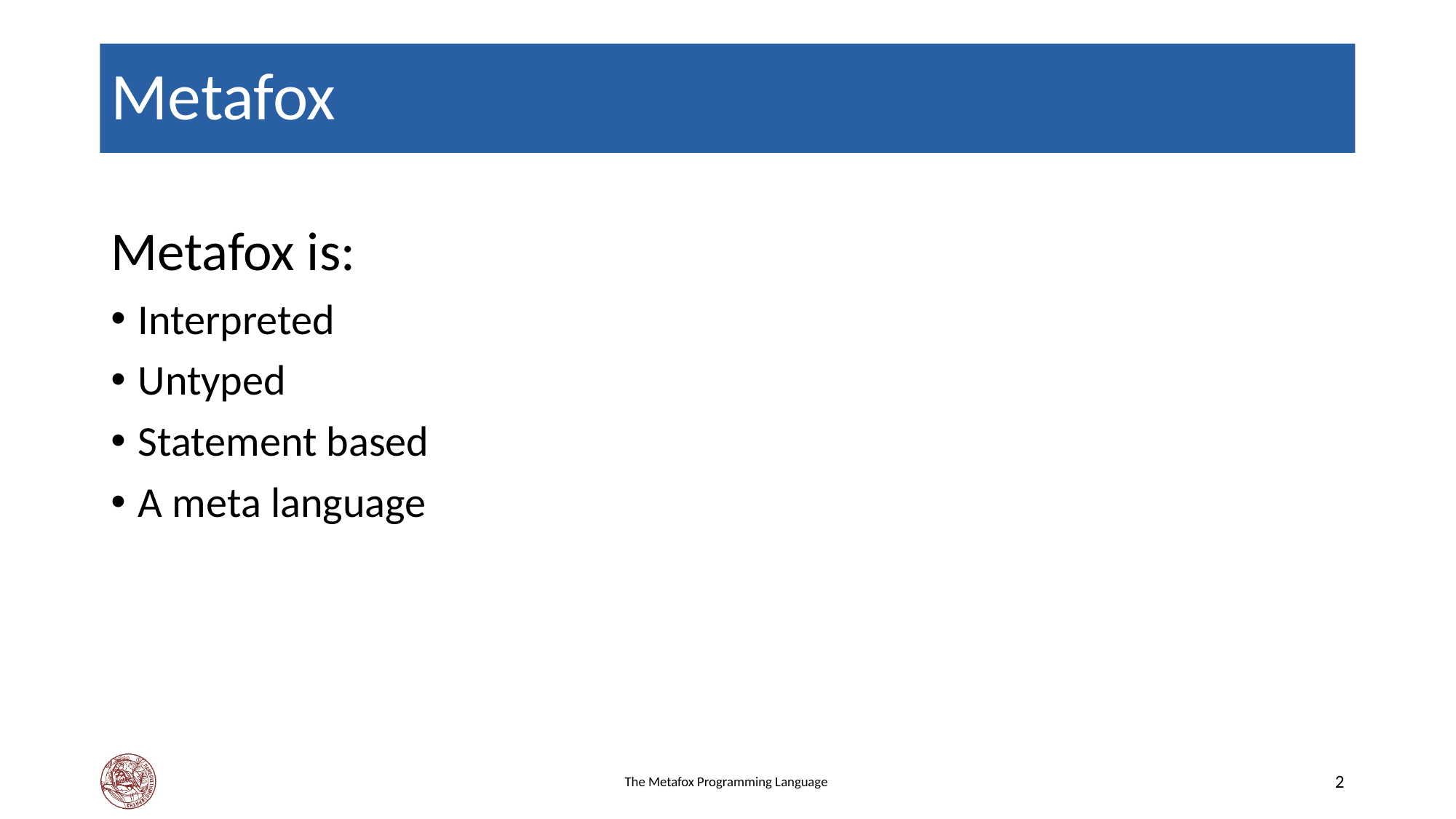

# Metafox
Metafox is:
Interpreted
Untyped
Statement based
A meta language
The Metafox Programming Language
2